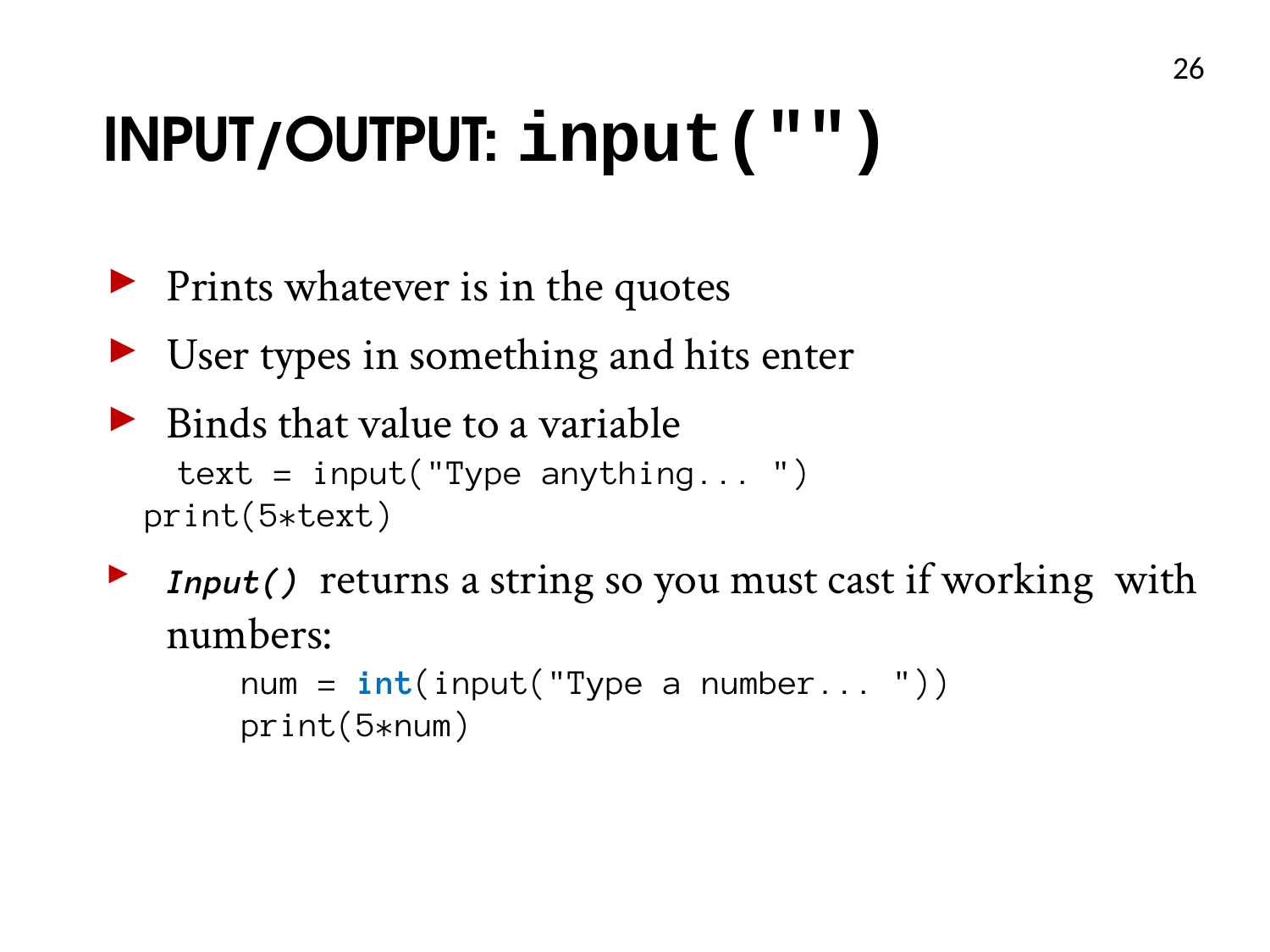

26
# INPUT/OUTPUT: input("")
Prints whatever is in the quotes
User types in something and hits enter
Binds that value to a variable
	text = input("Type anything... ")  	print(5*text)
Input() returns a string so you must cast if working  with numbers:
	num = int(input("Type a number... "))  	print(5*num)